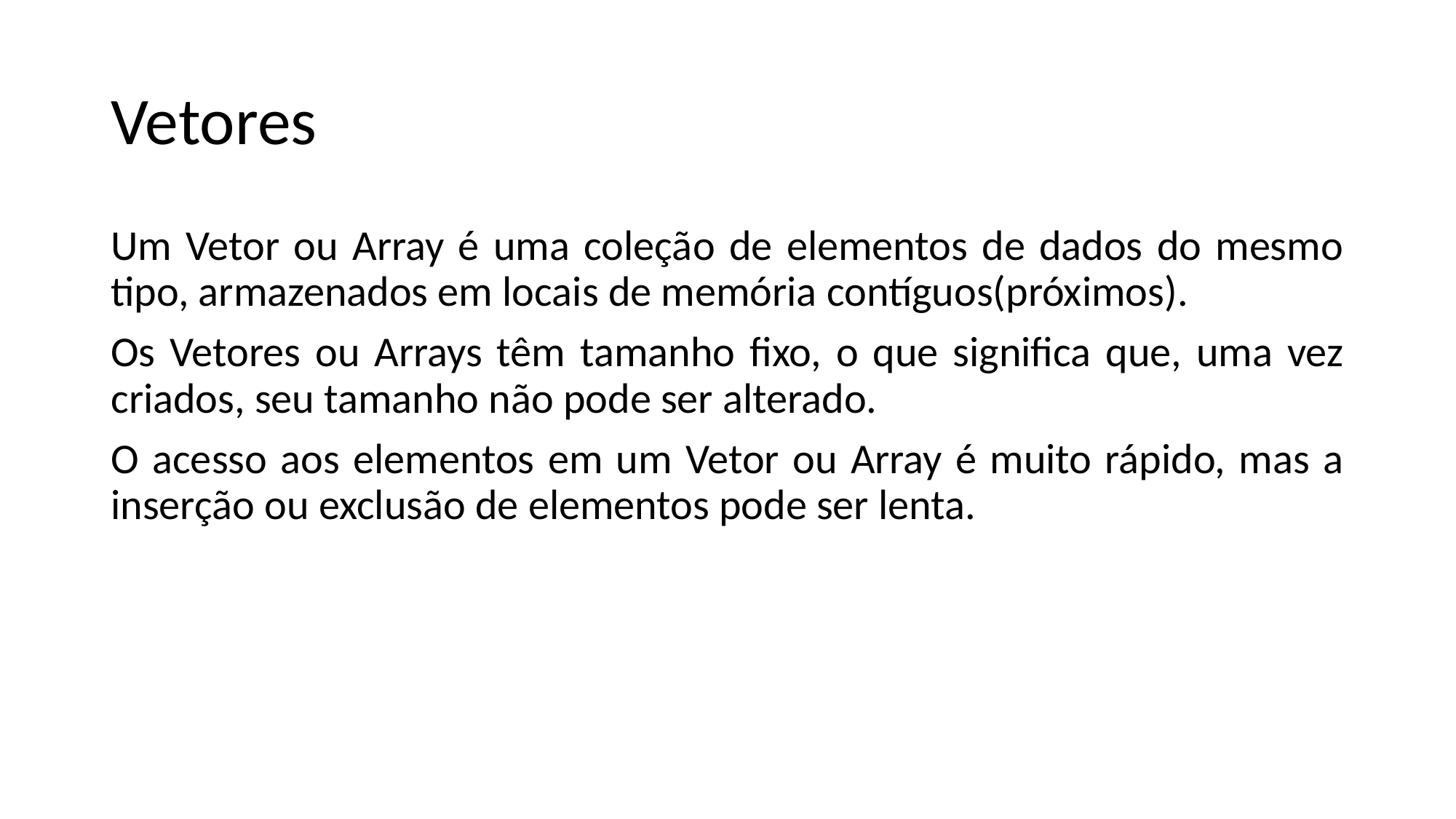

# Vetores
Um Vetor ou Array é uma coleção de elementos de dados do mesmo tipo, armazenados em locais de memória contíguos(próximos).
Os Vetores ou Arrays têm tamanho fixo, o que significa que, uma vez criados, seu tamanho não pode ser alterado.
O acesso aos elementos em um Vetor ou Array é muito rápido, mas a inserção ou exclusão de elementos pode ser lenta.